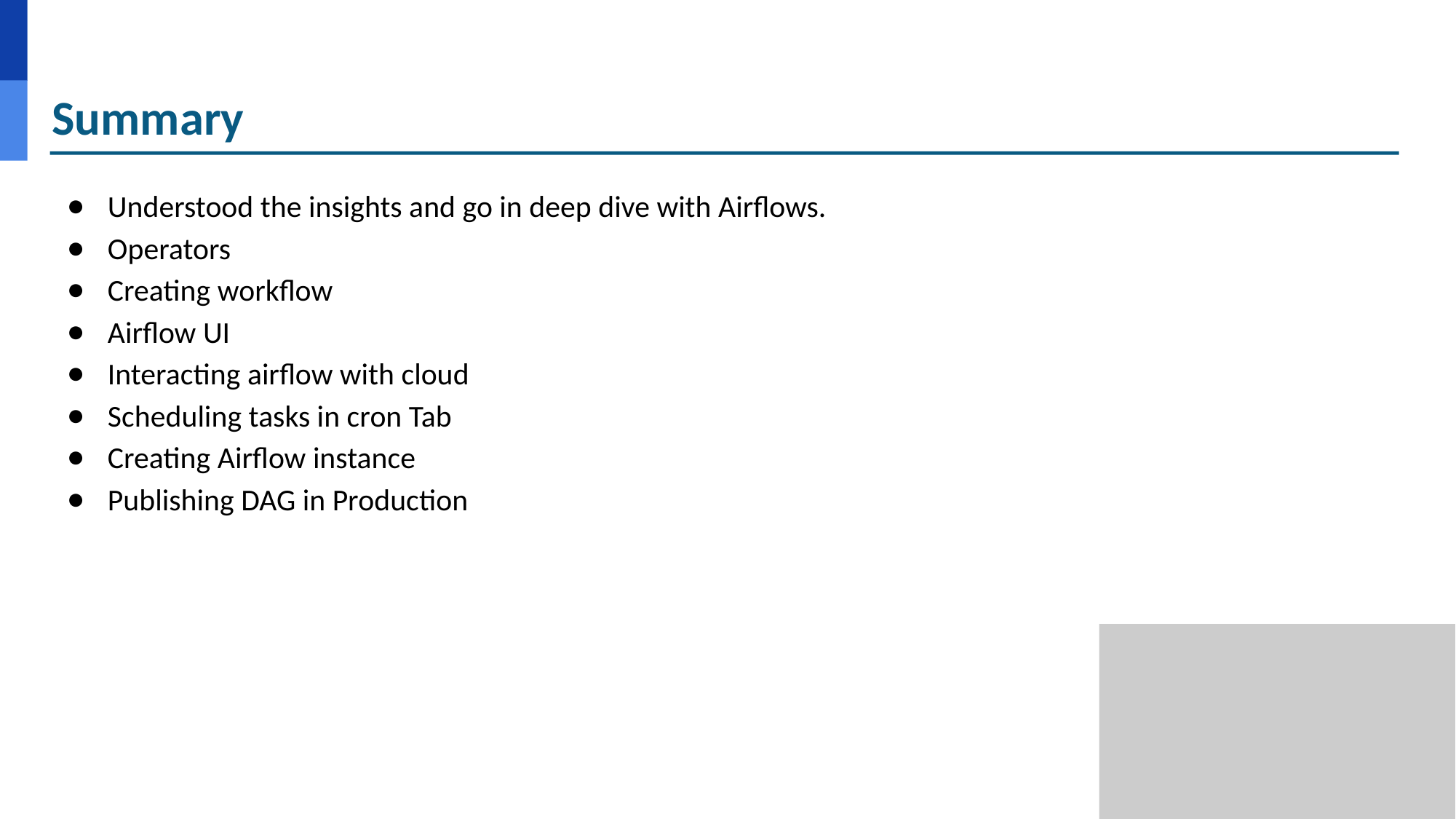

# Summary
Understood the insights and go in deep dive with Airflows.
Operators
Creating workflow
Airflow UI
Interacting airflow with cloud
Scheduling tasks in cron Tab
Creating Airflow instance
Publishing DAG in Production